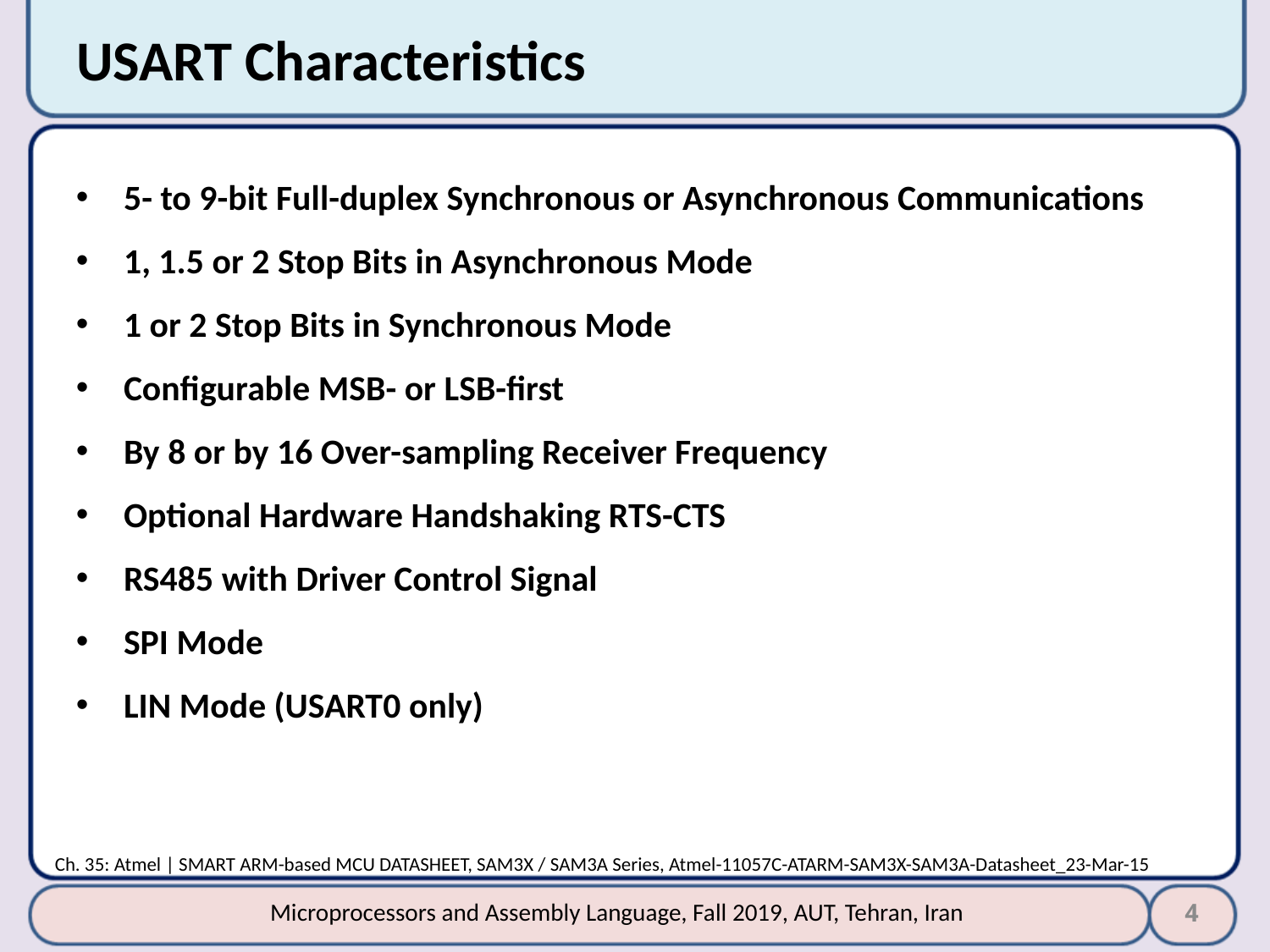

# USART Characteristics

5- to 9-bit Full-duplex Synchronous or Asynchronous Communications
1, 1.5 or 2 Stop Bits in Asynchronous Mode
1 or 2 Stop Bits in Synchronous Mode
Configurable MSB- or LSB-first
By 8 or by 16 Over-sampling Receiver Frequency
Optional Hardware Handshaking RTS-CTS
RS485 with Driver Control Signal
SPI Mode
LIN Mode (USART0 only)

Ch. 35: Atmel | SMART ARM-based MCU DATASHEET, SAM3X / SAM3A Series, Atmel-11057C-ATARM-SAM3X-SAM3A-Datasheet_23-Mar-15
4
Microprocessors and Assembly Language, Fall 2019, AUT, Tehran, Iran